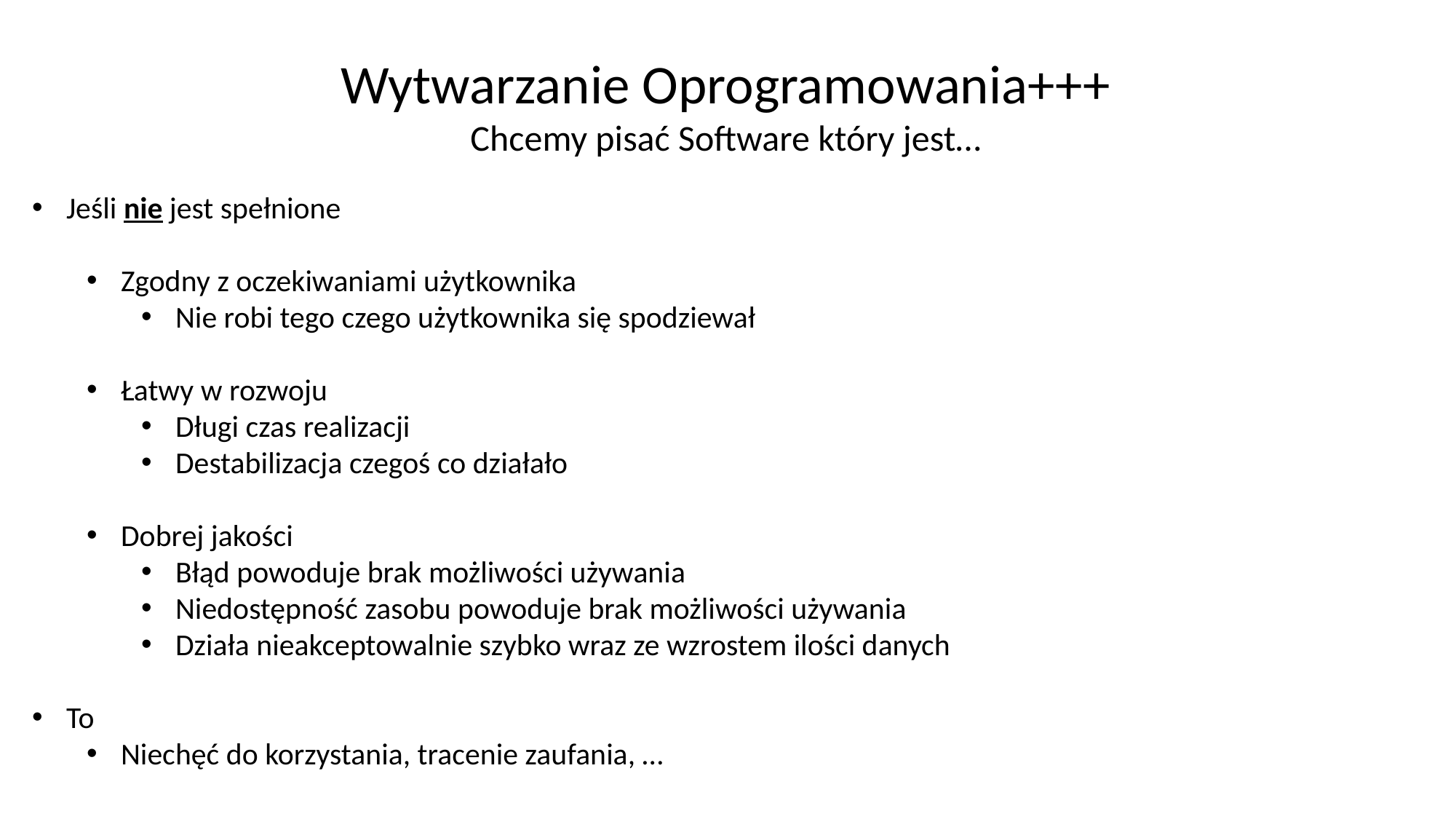

Wytwarzanie Oprogramowania+++
Chcemy pisać Software który jest…
Jeśli nie jest spełnione

Zgodny z oczekiwaniami użytkownika
Nie robi tego czego użytkownika się spodziewał

Łatwy w rozwoju
Długi czas realizacji
Destabilizacja czegoś co działało

Dobrej jakości
Błąd powoduje brak możliwości używania
Niedostępność zasobu powoduje brak możliwości używania
Działa nieakceptowalnie szybko wraz ze wzrostem ilości danych

To
Niechęć do korzystania, tracenie zaufania, …